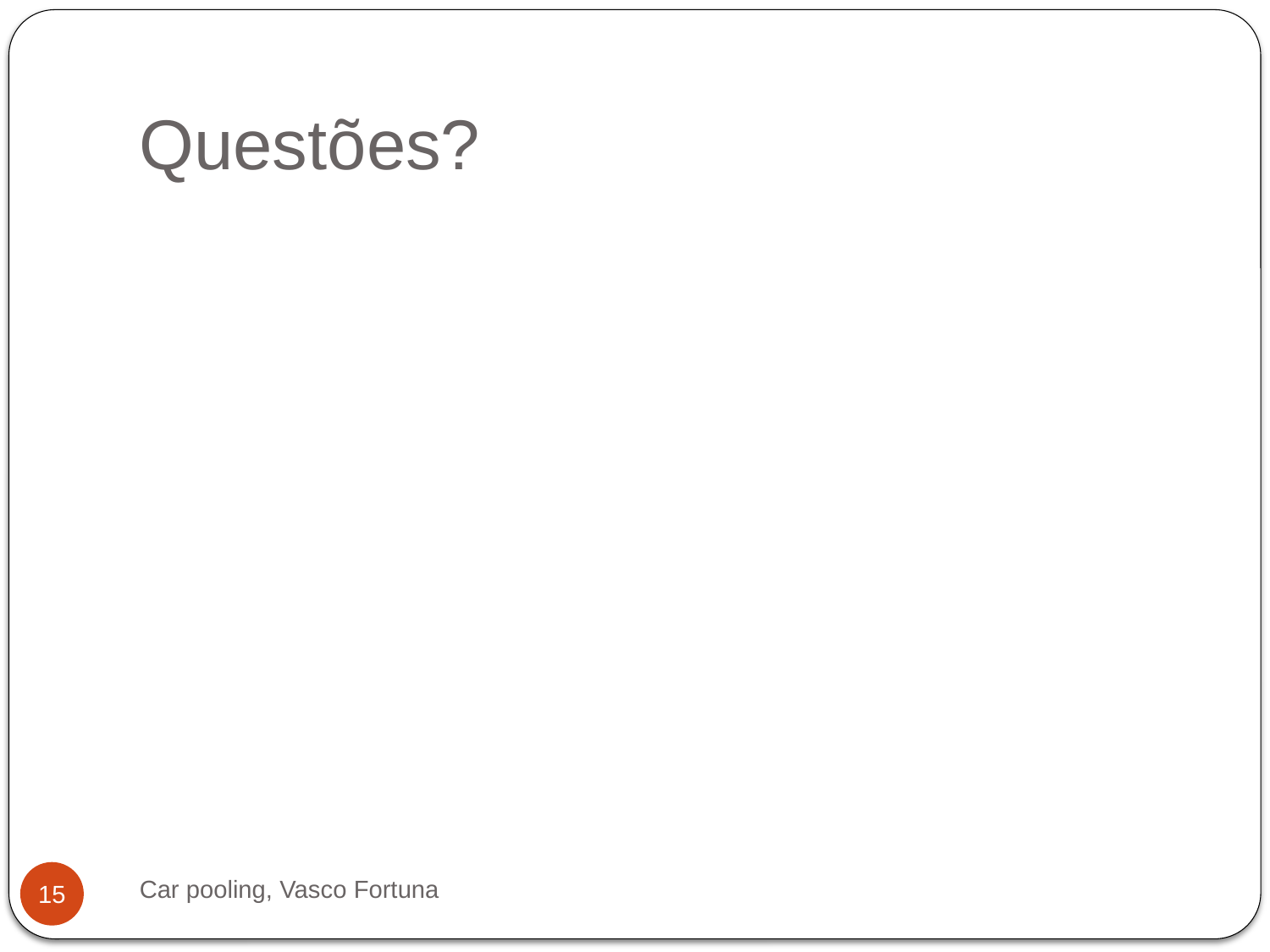

# Questões?

Car pooling, Vasco Fortuna
15